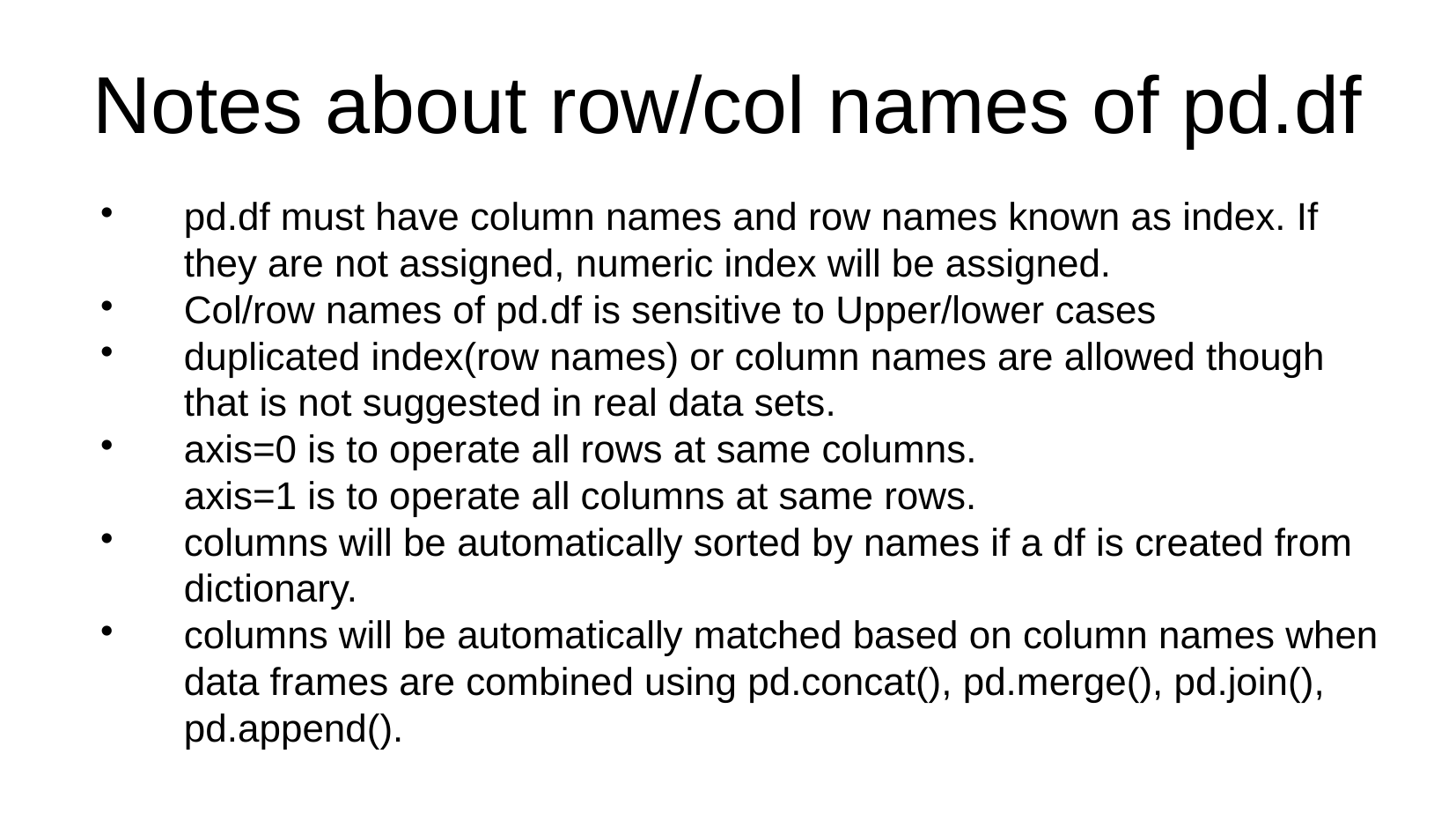

Notes about row/col names of pd.df
pd.df must have column names and row names known as index. If they are not assigned, numeric index will be assigned.
Col/row names of pd.df is sensitive to Upper/lower cases
duplicated index(row names) or column names are allowed though that is not suggested in real data sets.
axis=0 is to operate all rows at same columns.
axis=1 is to operate all columns at same rows.
columns will be automatically sorted by names if a df is created from dictionary.
columns will be automatically matched based on column names when data frames are combined using pd.concat(), pd.merge(), pd.join(), pd.append().